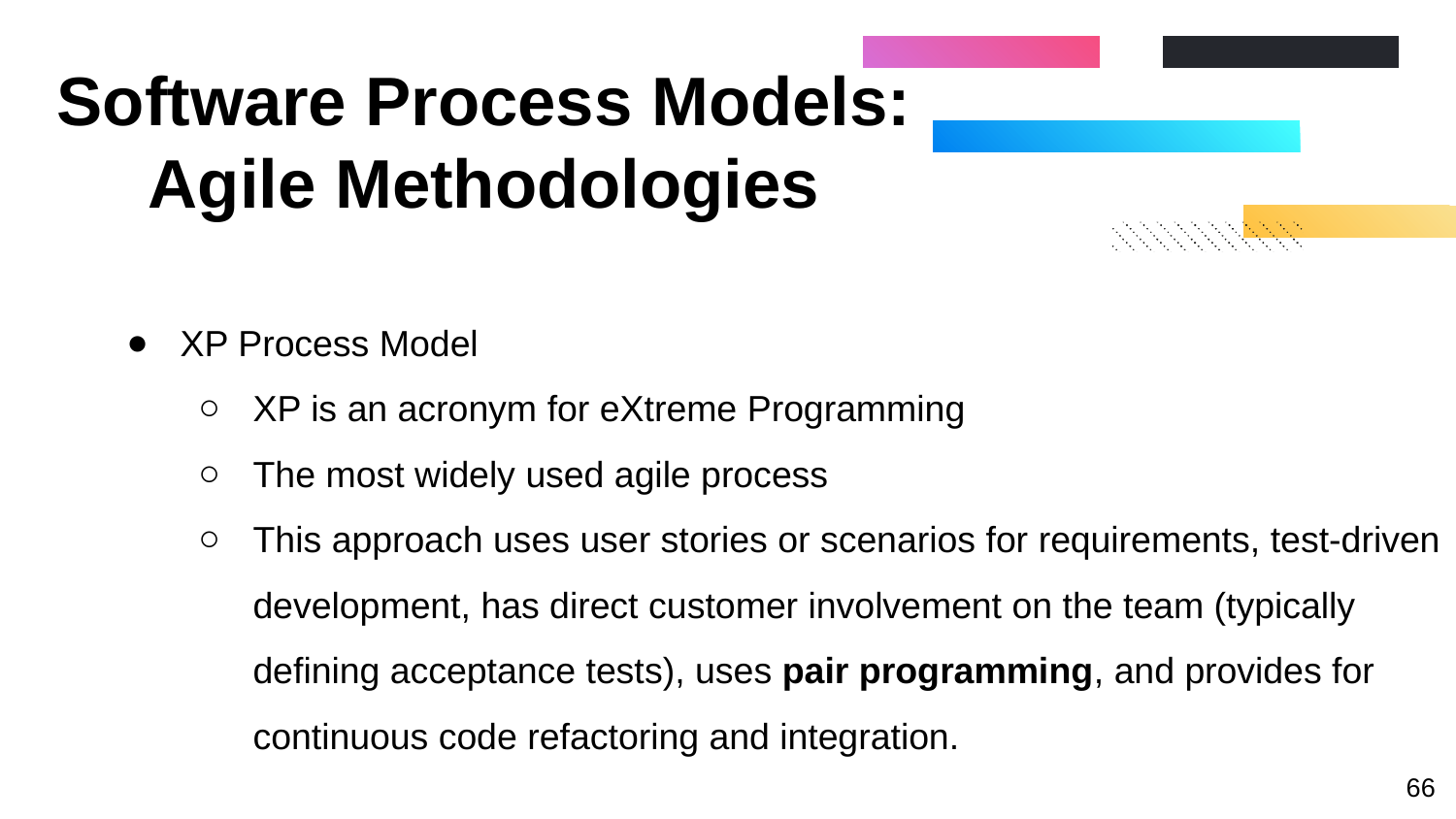

# Software Process Models: Agile Methodologies
XP Process Model
XP is an acronym for eXtreme Programming
The most widely used agile process
This approach uses user stories or scenarios for requirements, test-driven development, has direct customer involvement on the team (typically defining acceptance tests), uses pair programming, and provides for continuous code refactoring and integration.

66